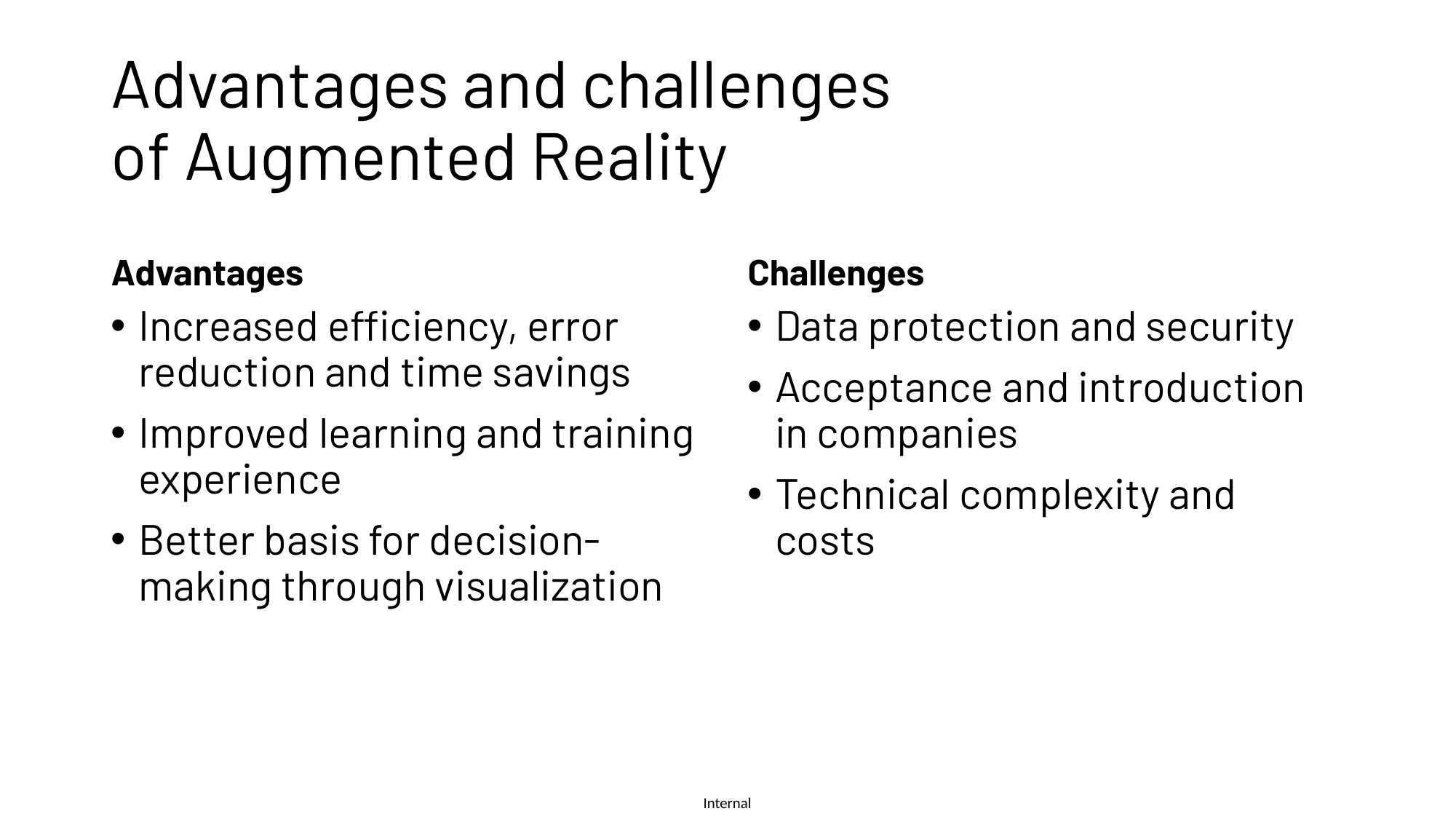

# Advantages and challenges of Augmented Reality
Advantages
Challenges
Increased efficiency, error reduction and time savings
Improved learning and training experience
Better basis for decision-making through visualization
Data protection and security
Acceptance and introduction in companies
Technical complexity and costs